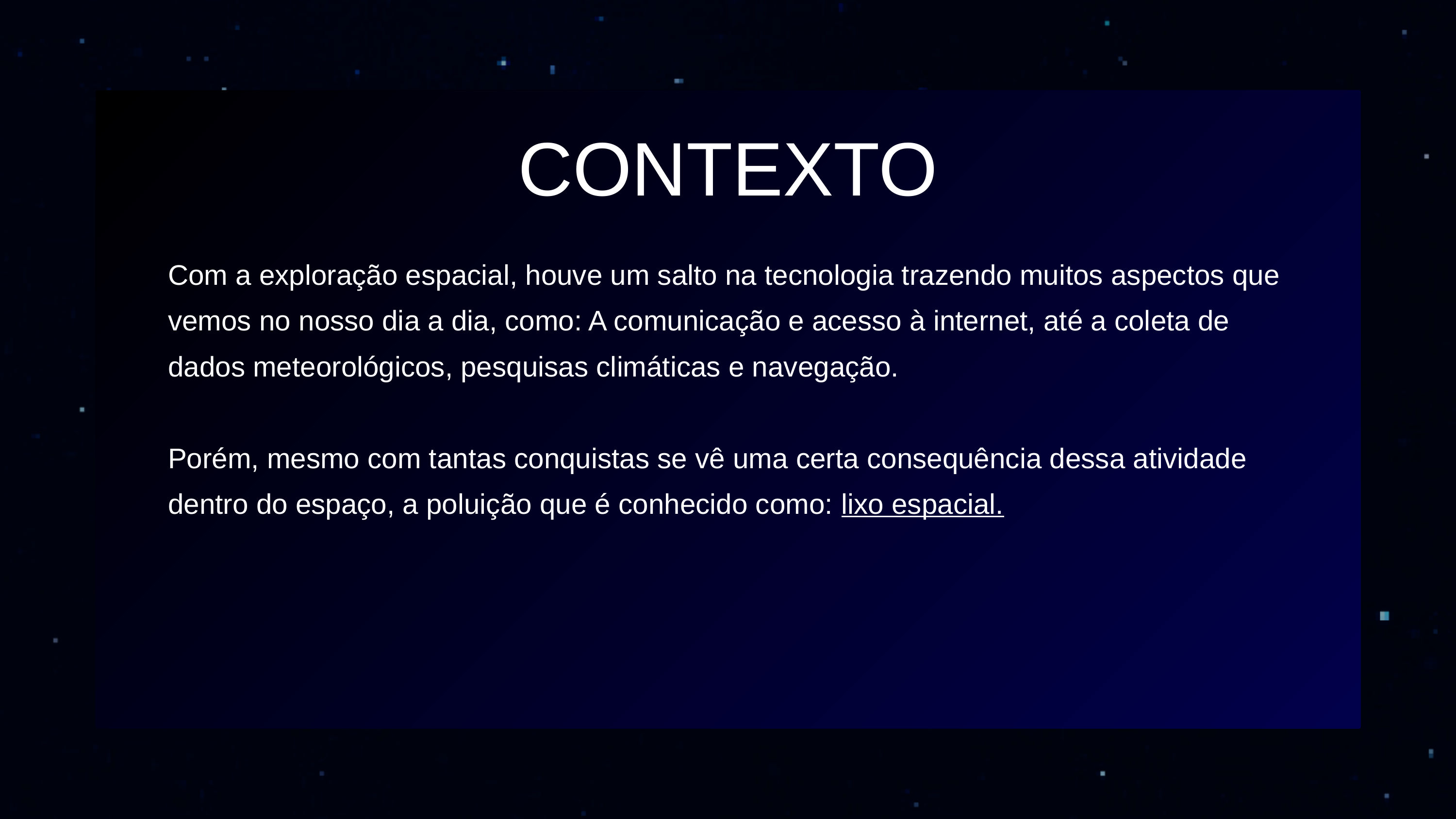

CONTEXTO
Com a exploração espacial, houve um salto na tecnologia trazendo muitos aspectos que vemos no nosso dia a dia, como: A comunicação e acesso à internet, até a coleta de dados meteorológicos, pesquisas climáticas e navegação.

Porém, mesmo com tantas conquistas se vê uma certa consequência dessa atividade dentro do espaço, a poluição que é conhecido como: lixo espacial.